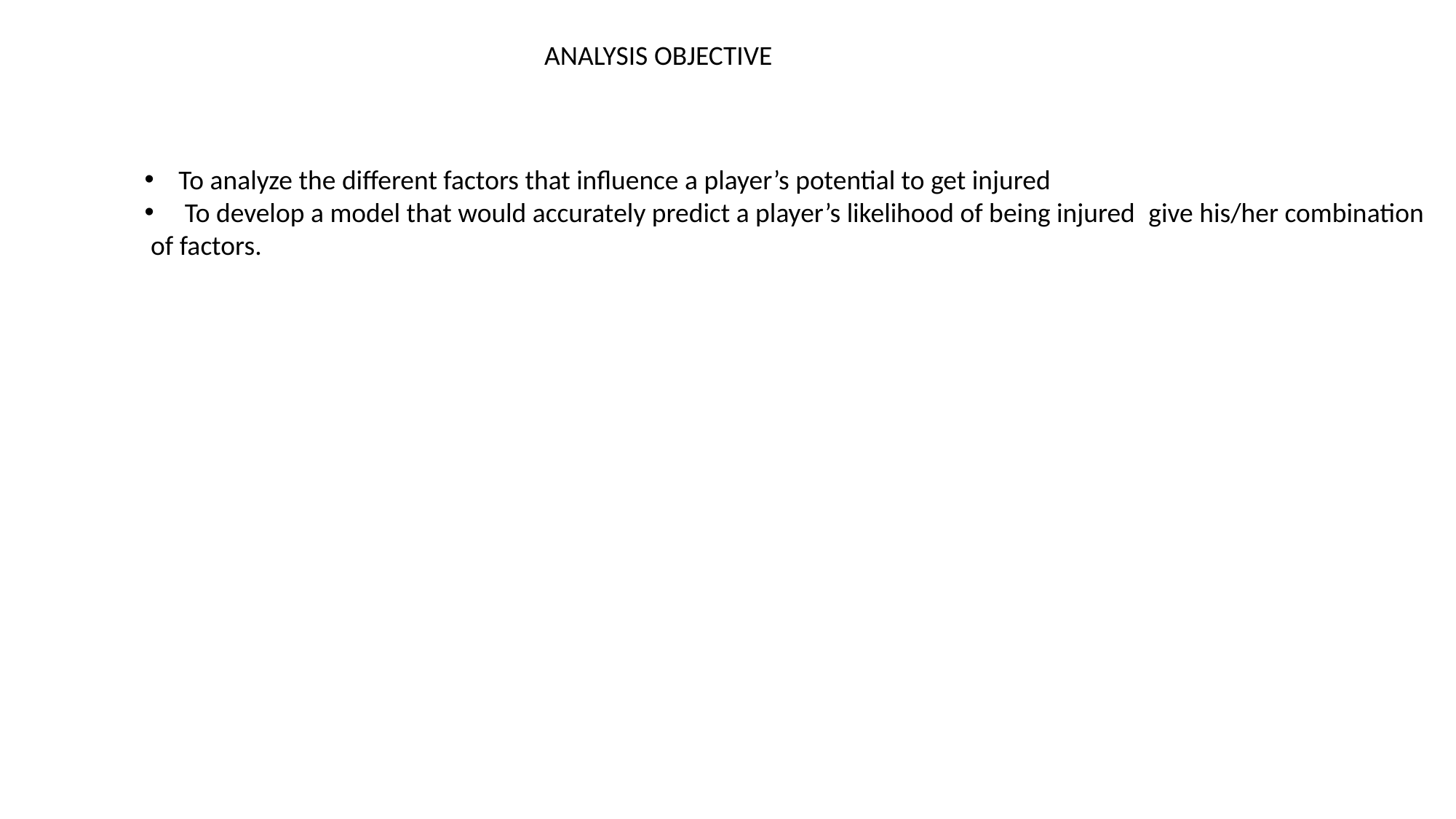

ANALYSIS OBJECTIVE
To analyze the different factors that influence a player’s potential to get injured
 To develop a model that would accurately predict a player’s likelihood of being injured  give his/her combination
 of factors.